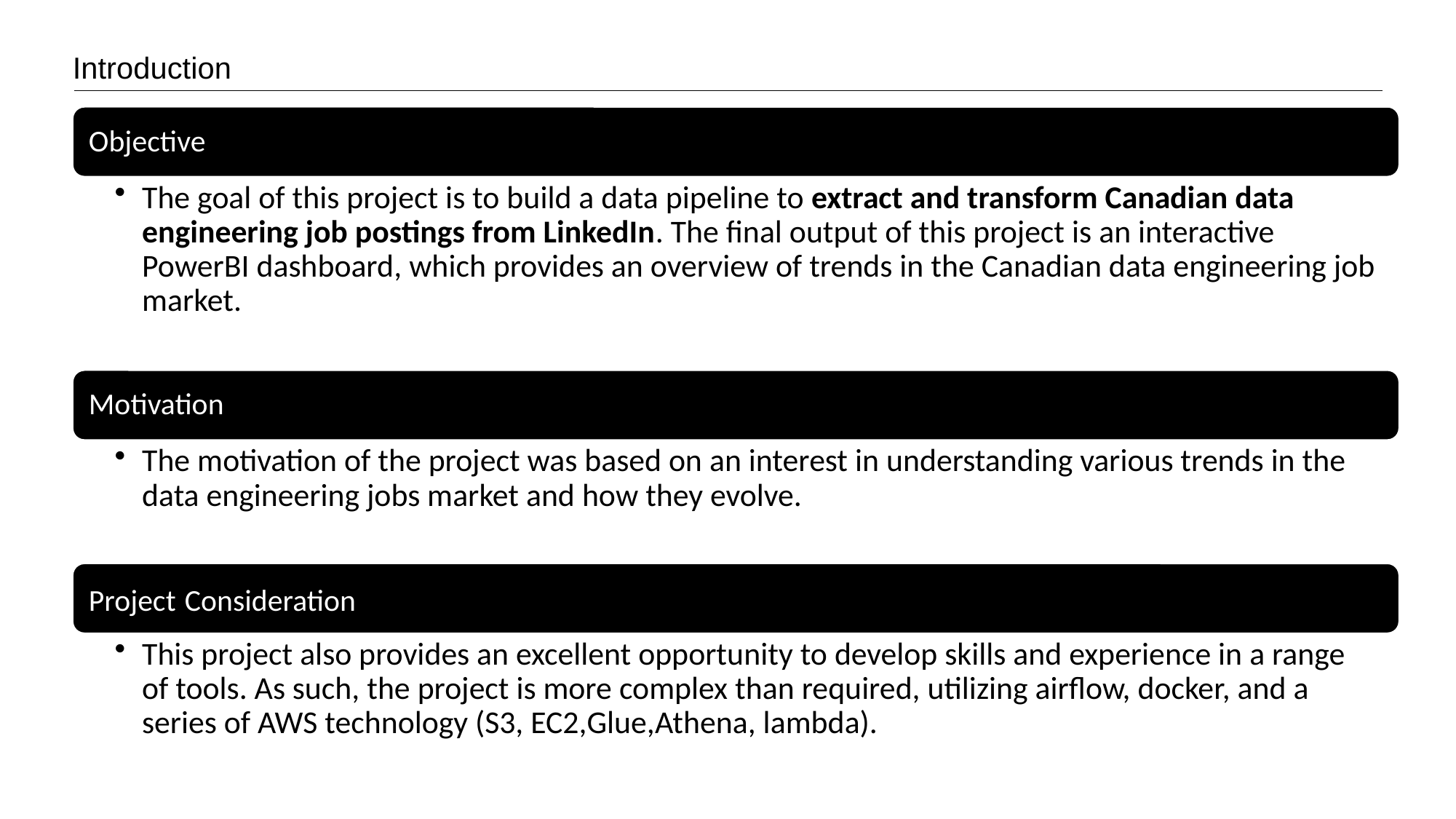

# Introduction
Objective
The goal of this project is to build a data pipeline to extract and transform Canadian data engineering job postings from LinkedIn. The final output of this project is an interactive PowerBI dashboard, which provides an overview of trends in the Canadian data engineering job market.

Motivation
The motivation of the project was based on an interest in understanding various trends in the data engineering jobs market and how they evolve.

Project Consideration
This project also provides an excellent opportunity to develop skills and experience in a range of tools. As such, the project is more complex than required, utilizing airflow, docker, and a series of AWS technology (S3, EC2,Glue,Athena, lambda).